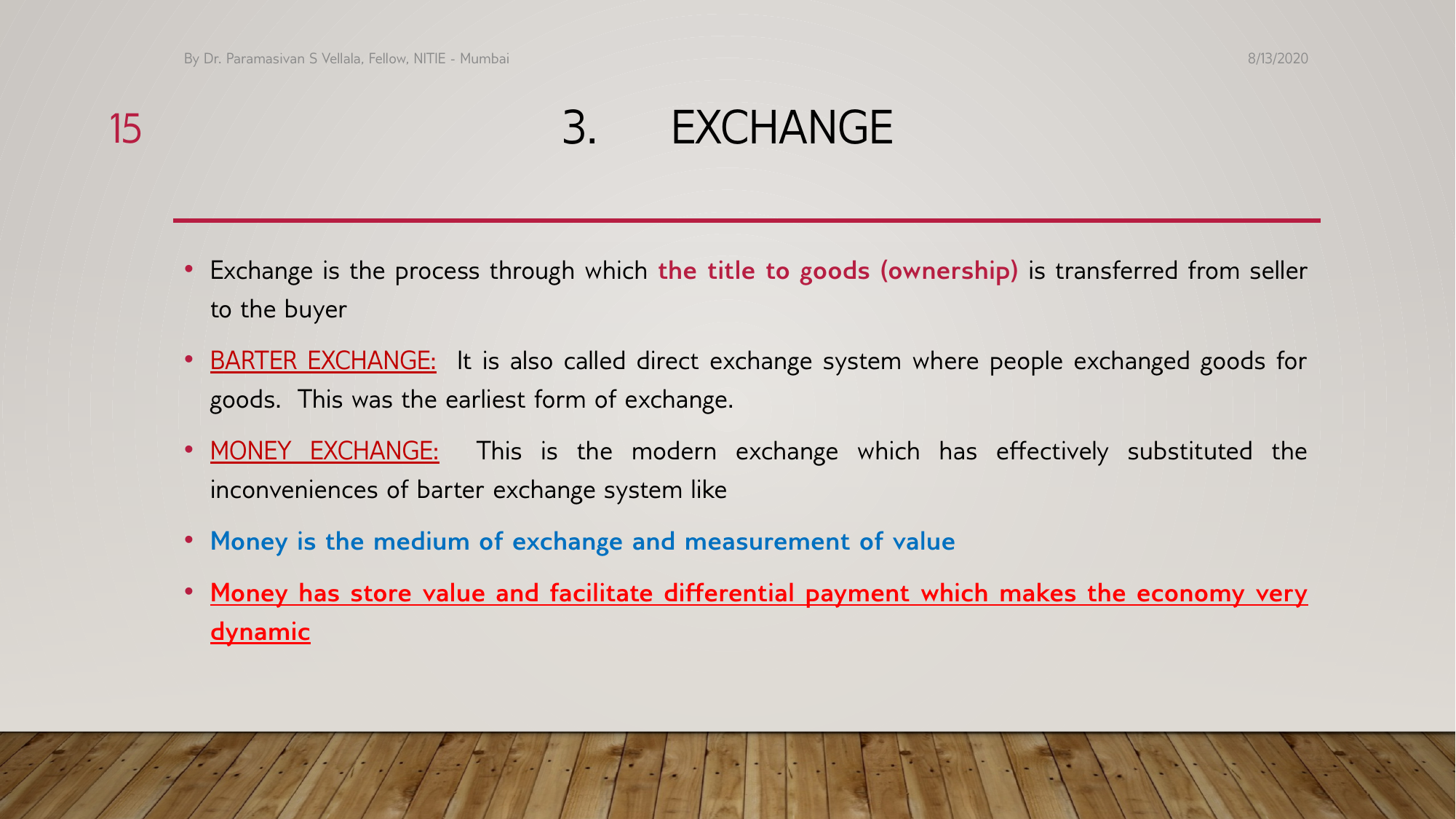

By Dr. Paramasivan S Vellala, Fellow, NITIE - Mumbai
8/13/2020
15
# 3.     exchange
Exchange is the process through which the title to goods (ownership) is transferred from seller to the buyer
BARTER EXCHANGE:  It is also called direct exchange system where people exchanged goods for goods.  This was the earliest form of exchange.
MONEY EXCHANGE:  This is the modern exchange which has effectively substituted the inconveniences of barter exchange system like
Money is the medium of exchange and measurement of value
Money has store value and facilitate differential payment which makes the economy very dynamic